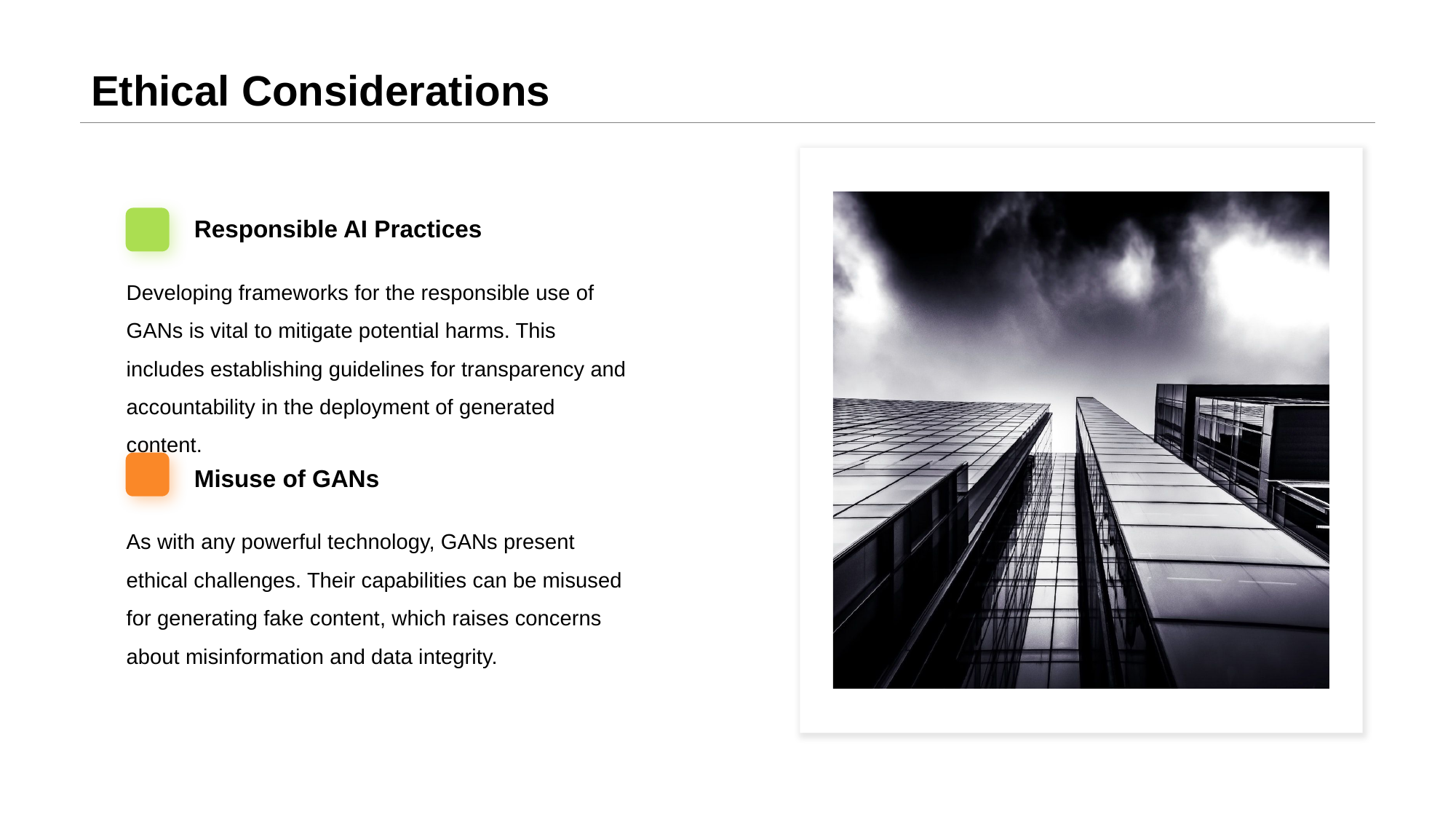

# Ethical Considerations

Responsible AI Practices
Developing frameworks for the responsible use of GANs is vital to mitigate potential harms. This includes establishing guidelines for transparency and accountability in the deployment of generated content.

Misuse of GANs
As with any powerful technology, GANs present ethical challenges. Their capabilities can be misused for generating fake content, which raises concerns about misinformation and data integrity.